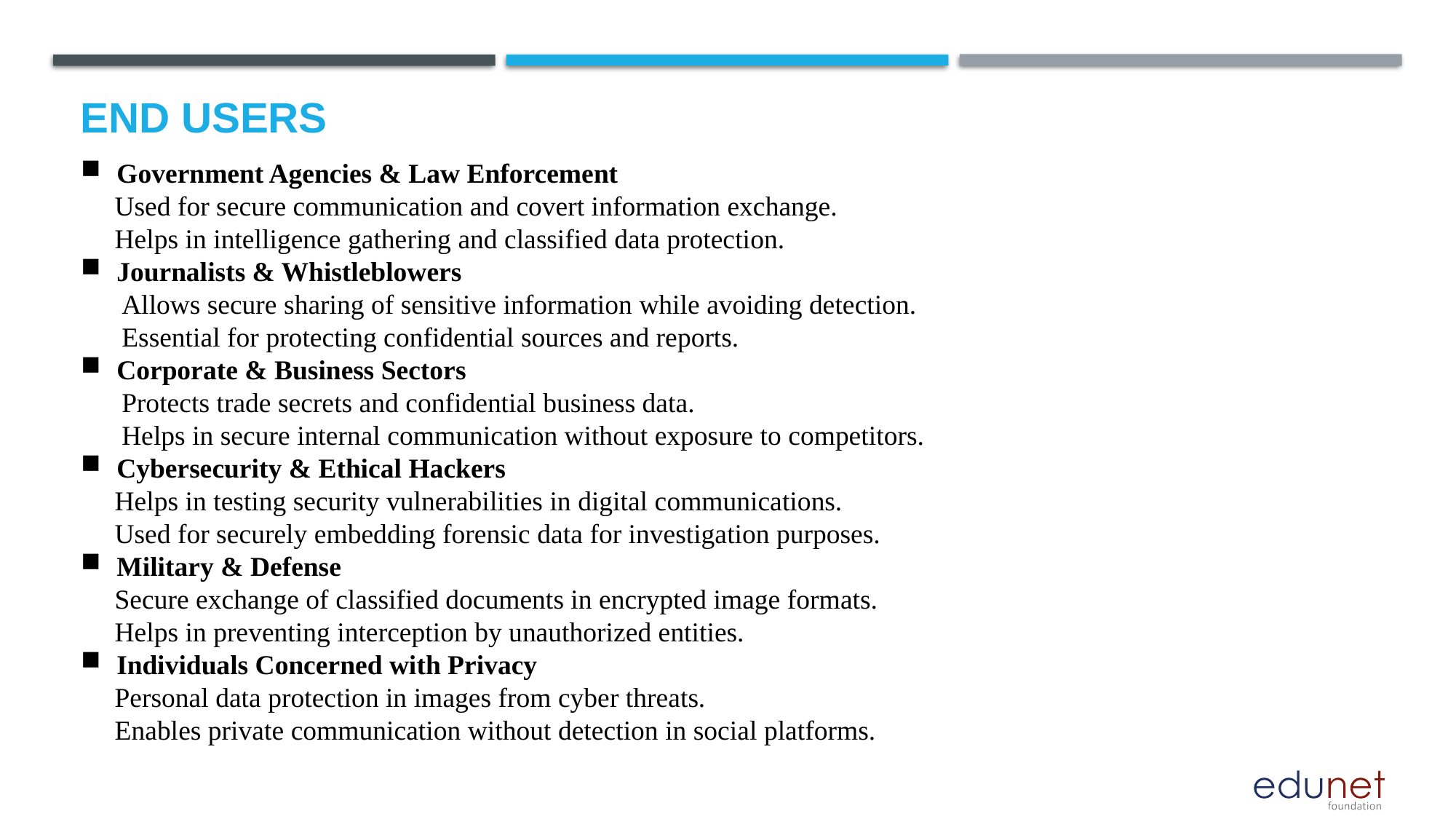

# End users
Government Agencies & Law Enforcement
     Used for secure communication and covert information exchange.
     Helps in intelligence gathering and classified data protection.
Journalists & Whistleblowers
      Allows secure sharing of sensitive information while avoiding detection.
      Essential for protecting confidential sources and reports.
Corporate & Business Sectors
      Protects trade secrets and confidential business data.
      Helps in secure internal communication without exposure to competitors.
Cybersecurity & Ethical Hackers
     Helps in testing security vulnerabilities in digital communications.
     Used for securely embedding forensic data for investigation purposes.
Military & Defense
     Secure exchange of classified documents in encrypted image formats.
     Helps in preventing interception by unauthorized entities.
Individuals Concerned with Privacy
     Personal data protection in images from cyber threats.
     Enables private communication without detection in social platforms.